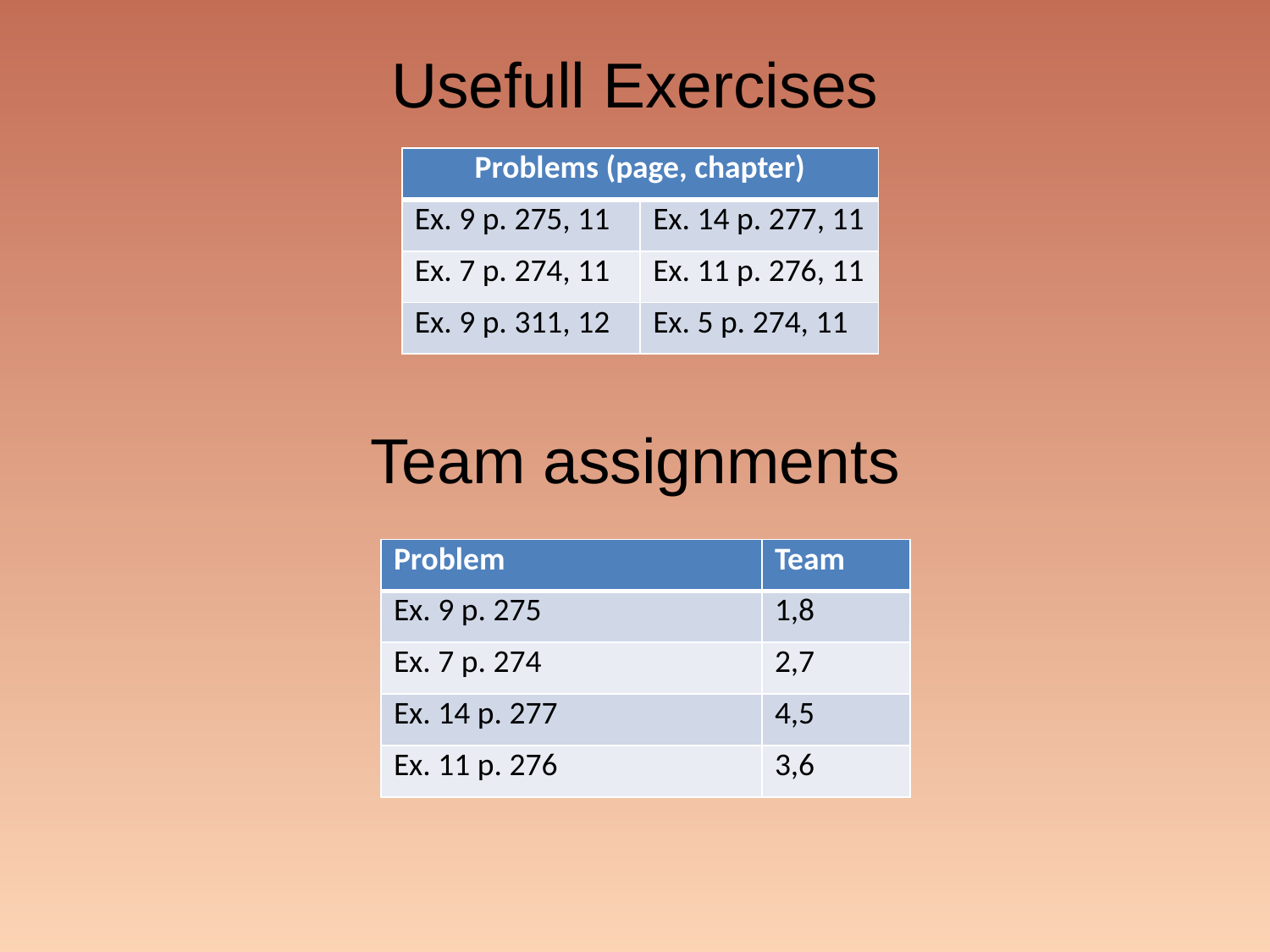

Usefull Exercises
| Problems (page, chapter) |  |
| --- | --- |
| Ex. 9 p. 275, 11 | Ex. 14 p. 277, 11 |
| Ex. 7 p. 274, 11 | Ex. 11 p. 276, 11 |
| Ex. 9 p. 311, 12 | Ex. 5 p. 274, 11 |
# Team assignments
| Problem | Team |
| --- | --- |
| Ex. 9 p. 275 | 1,8 |
| Ex. 7 p. 274 | 2,7 |
| Ex. 14 p. 277 | 4,5 |
| Ex. 11 p. 276 | 3,6 |